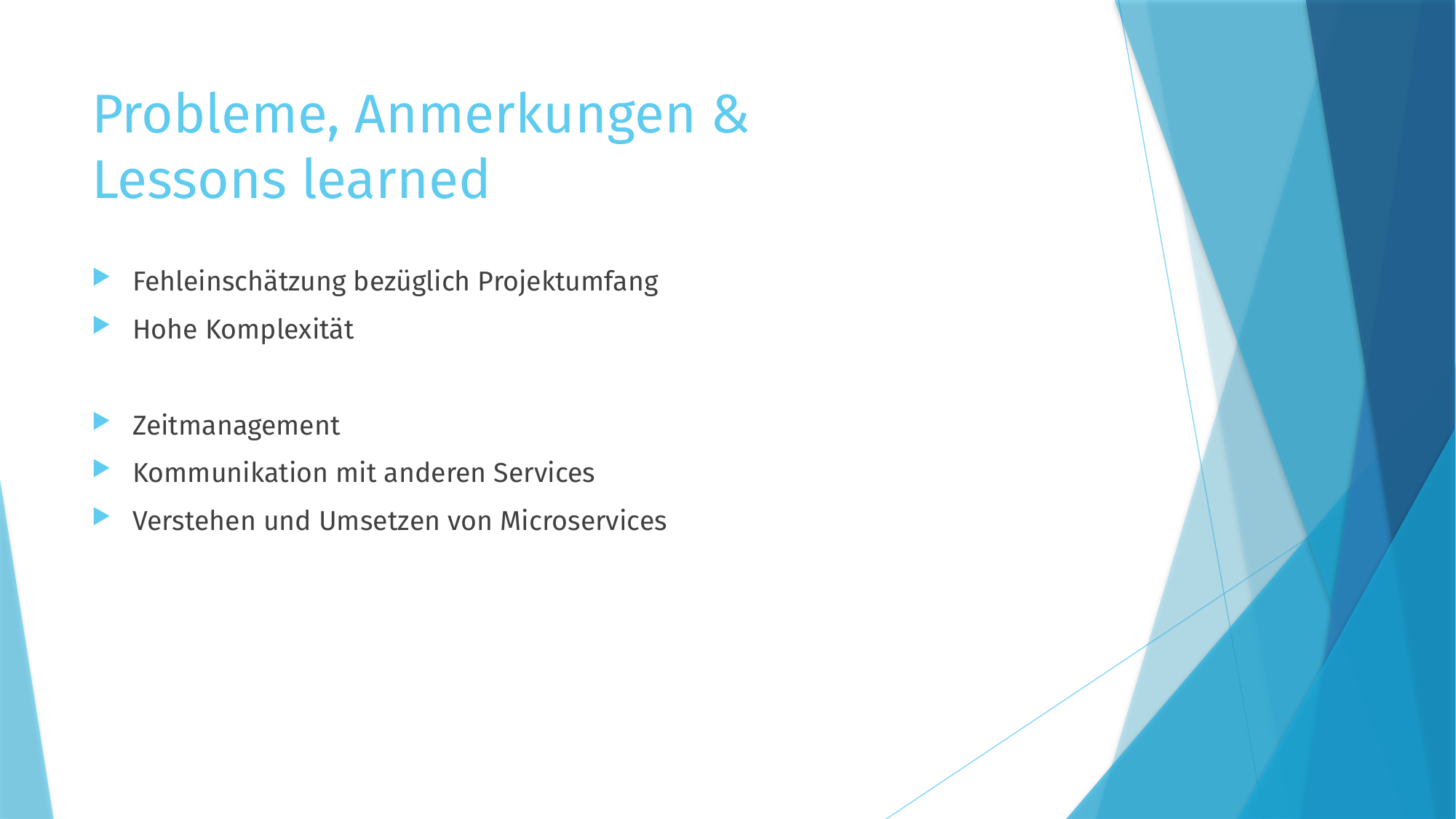

# Probleme, Anmerkungen & Lessons learned
Fehleinschätzung bezüglich Projektumfang
Hohe Komplexität

Zeitmanagement
Kommunikation mit anderen Services
Verstehen und Umsetzen von Microservices